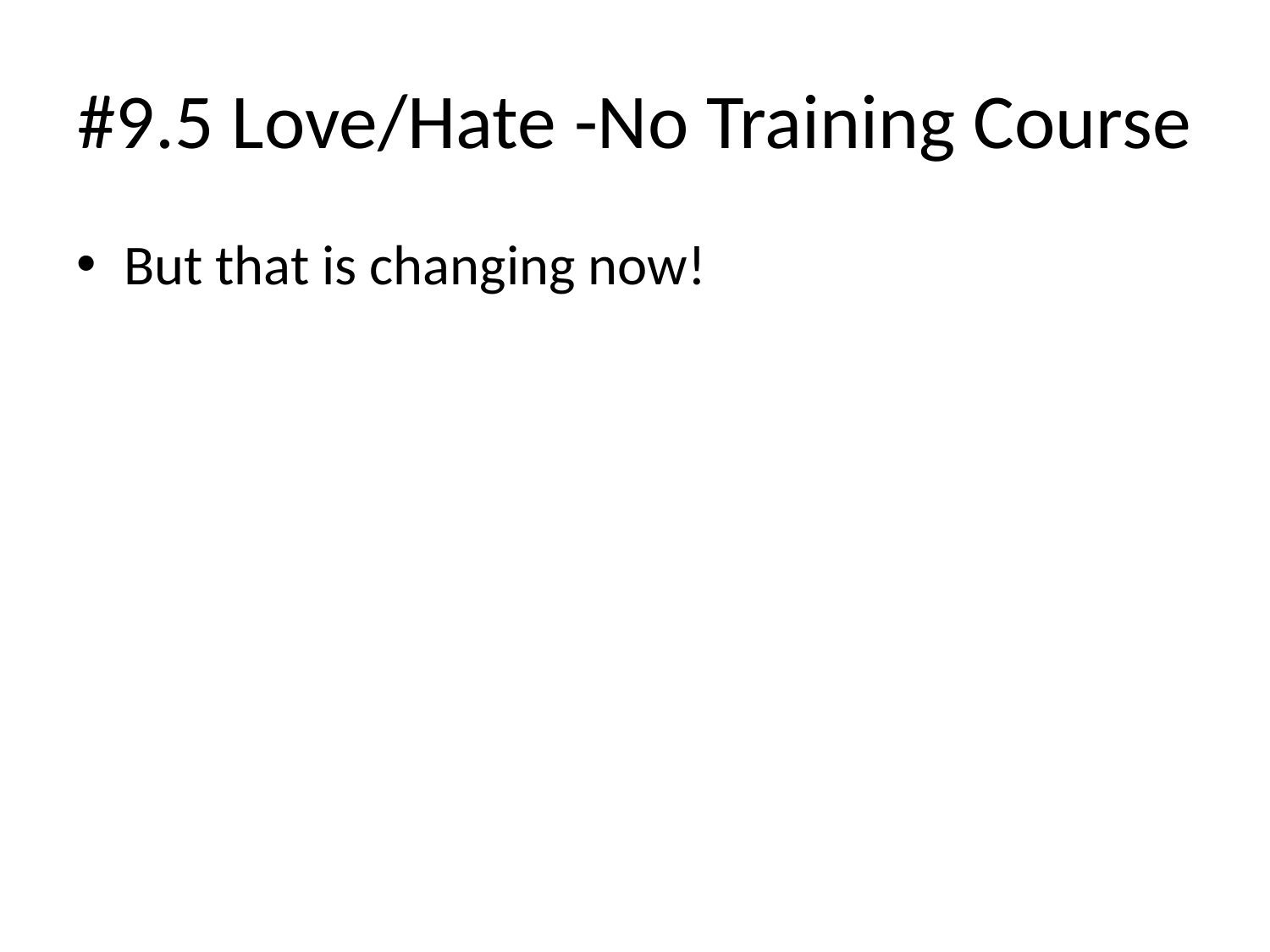

# #9.5 Love/Hate -No Training Course
But that is changing now!